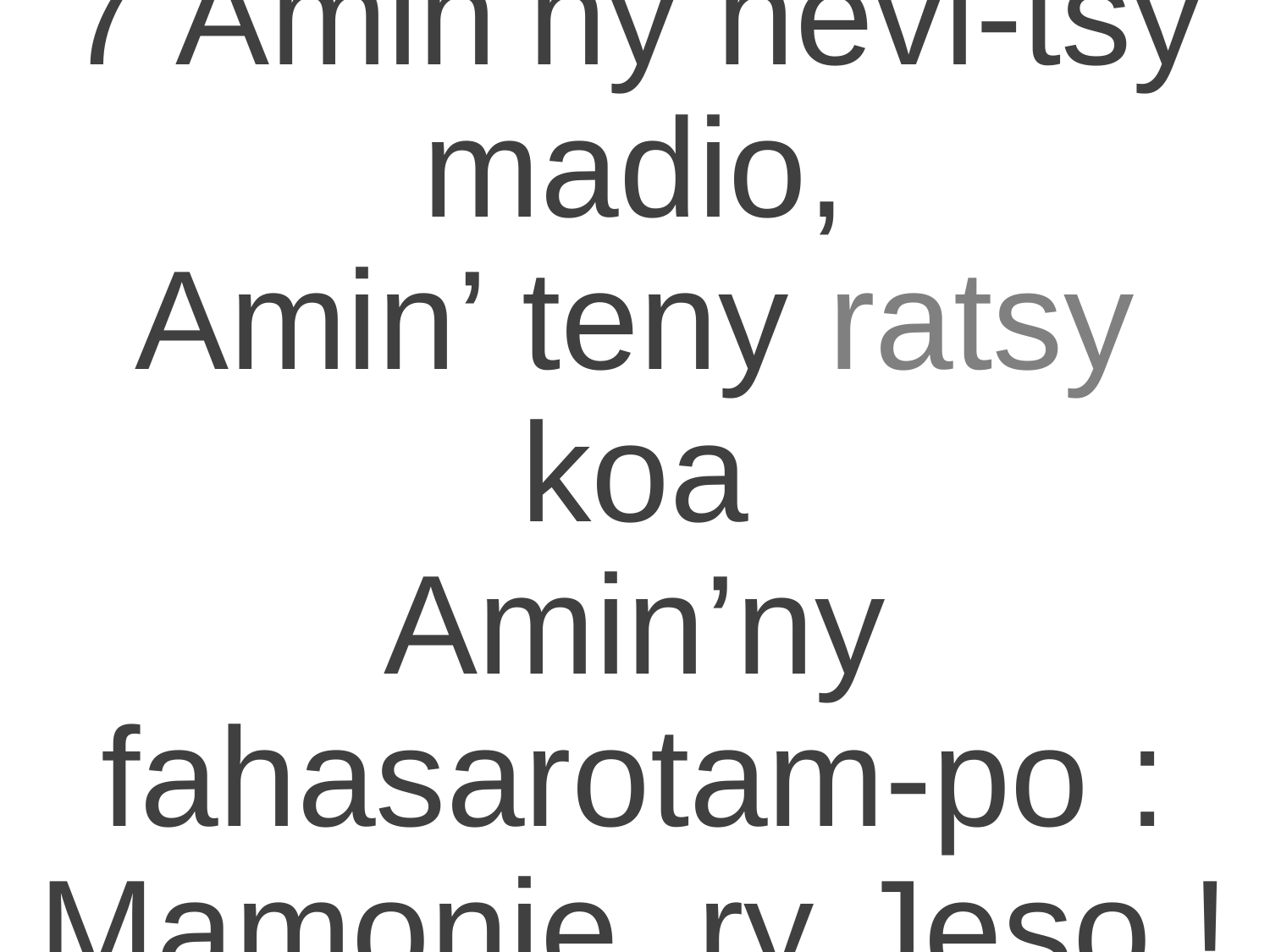

7 Amin’ny hevi-tsy madio,
Amin’ teny ratsy koa
Amin’ny fahasarotam-po :
Mamonje, ry Jeso !